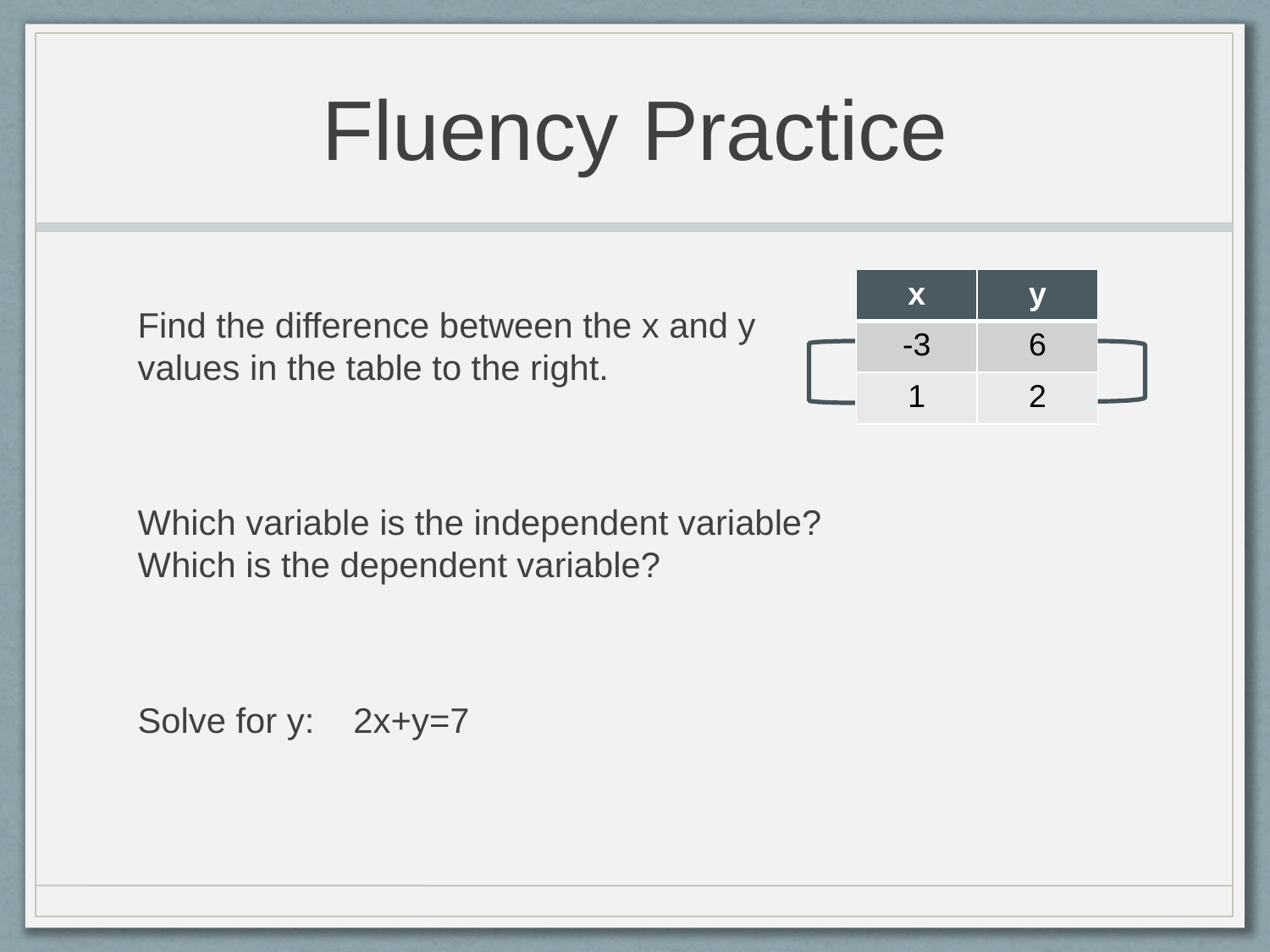

# Fluency Practice
| x | y |
| --- | --- |
| -3 | 6 |
| 1 | 2 |
Find the difference between the x and y values in the table to the right.

Which variable is the independent variable? Which is the dependent variable?

Solve for y:    2x+y=7